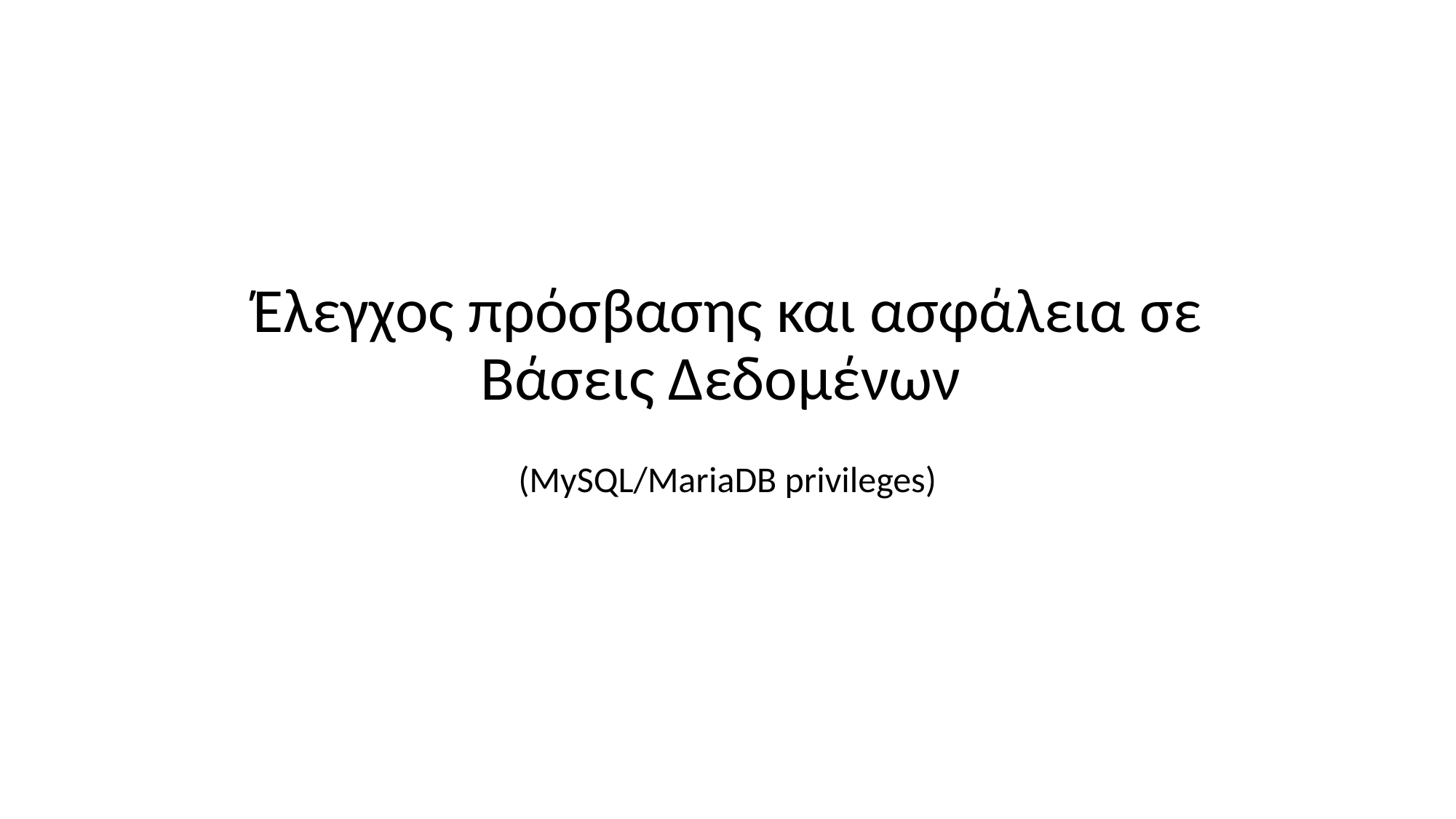

# Έλεγχος πρόσβασης και ασφάλεια σε Βάσεις Δεδομένων
(MySQL/MariaDB privileges)